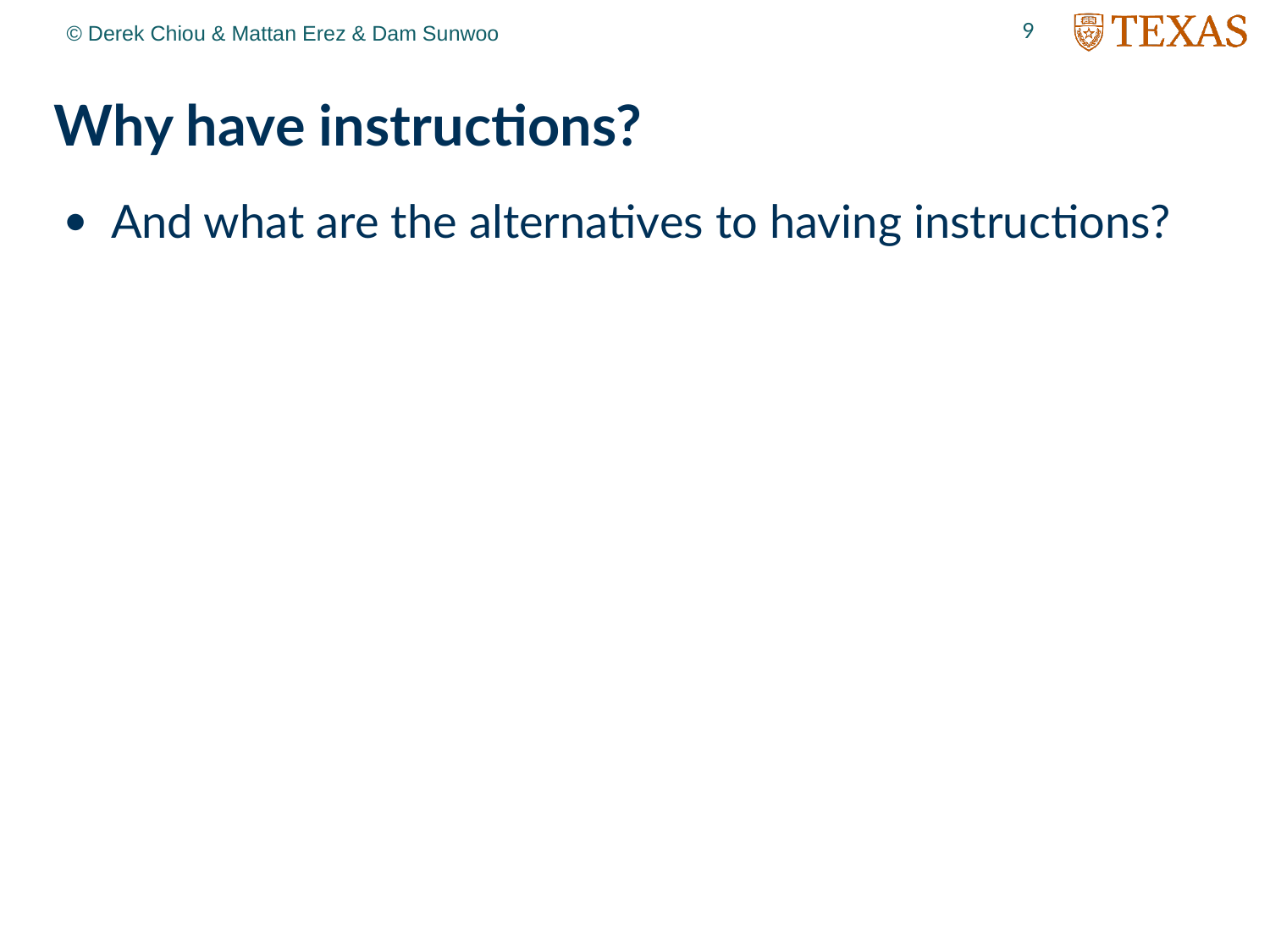

9
© Derek Chiou & Mattan Erez & Dam Sunwoo
# Why have instructions?
And what are the alternatives to having instructions?